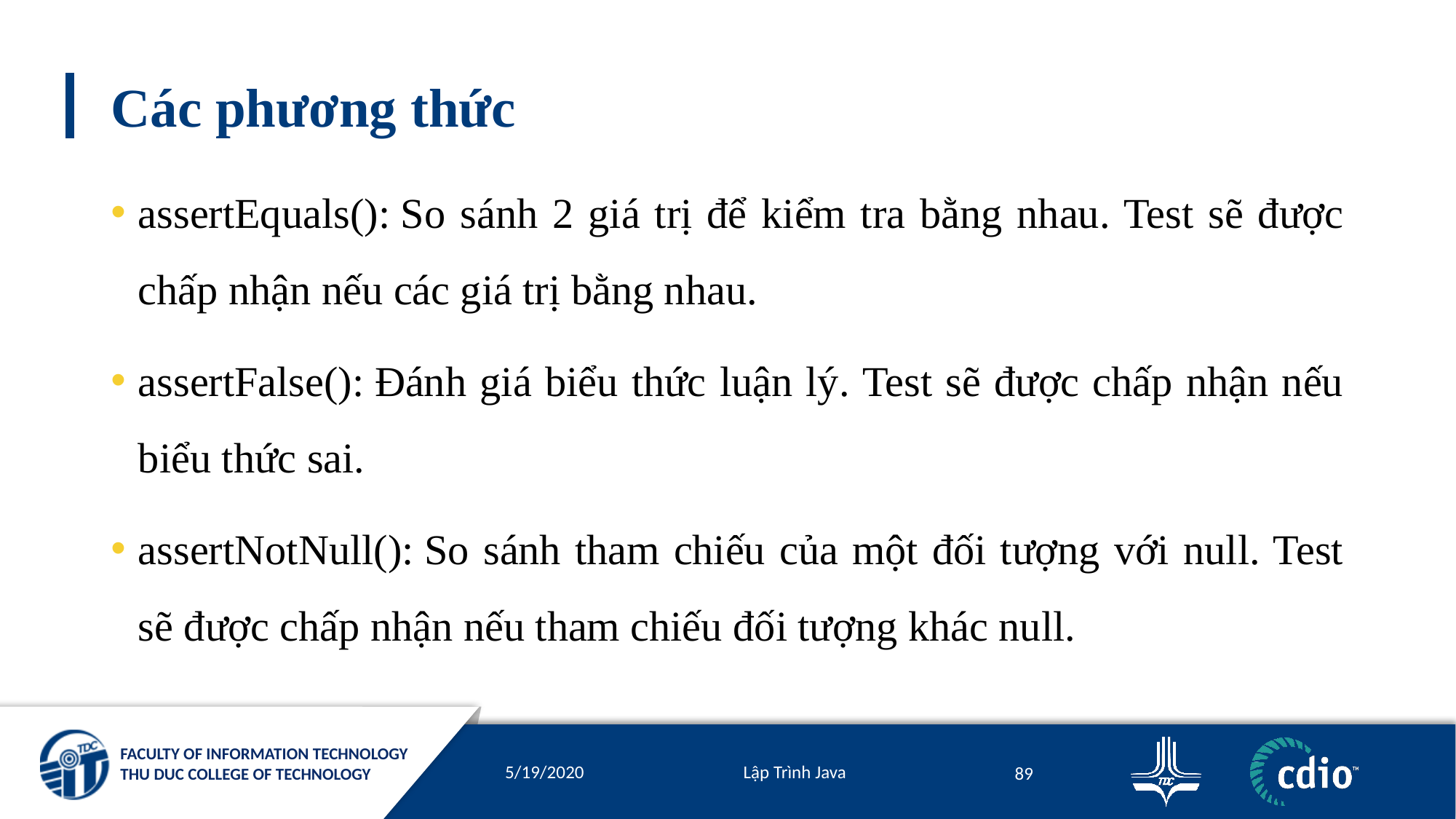

# Các phương thức
assertEquals(): So sánh 2 giá trị để kiểm tra bằng nhau. Test sẽ được chấp nhận nếu các giá trị bằng nhau.
assertFalse(): Đánh giá biểu thức luận lý. Test sẽ được chấp nhận nếu biểu thức sai.
assertNotNull(): So sánh tham chiếu của một đối tượng với null. Test sẽ được chấp nhận nếu tham chiếu đối tượng khác null.